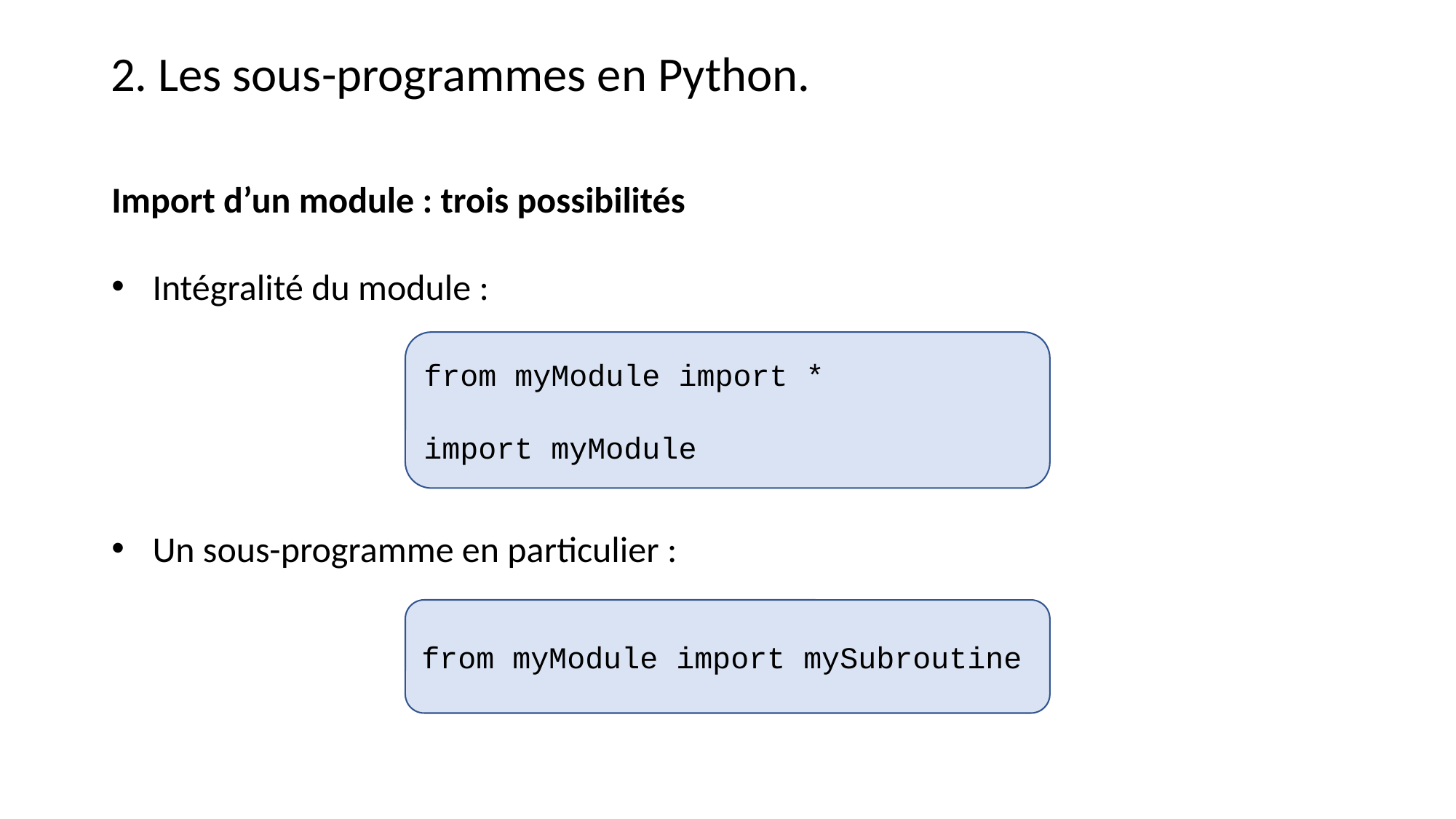

2. Les sous-programmes en Python.
Import d’un module : trois possibilités

Intégralité du module :

Un sous-programme en particulier :
from myModule import *

import myModule
from myModule import mySubroutine